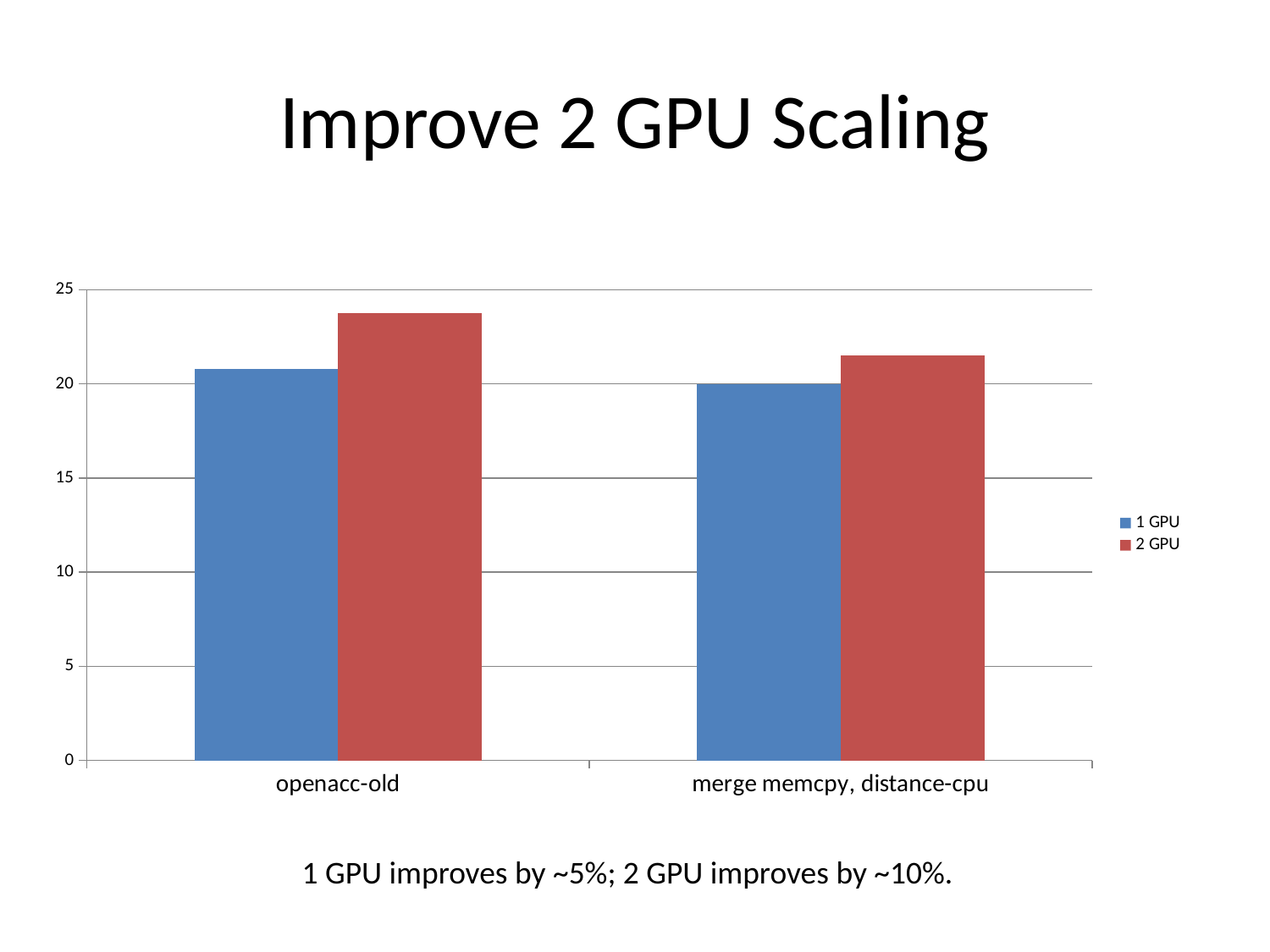

# Improve 2 GPU Scaling

### Chart

| Category |  |  |
|---|---|---|
| openacc-old | 20.8 | 23.77 |
| merge memcpy, distance-cpu | 20.0 | 21.5 |
1 GPU improves by ~5%; 2 GPU improves by ~10%.